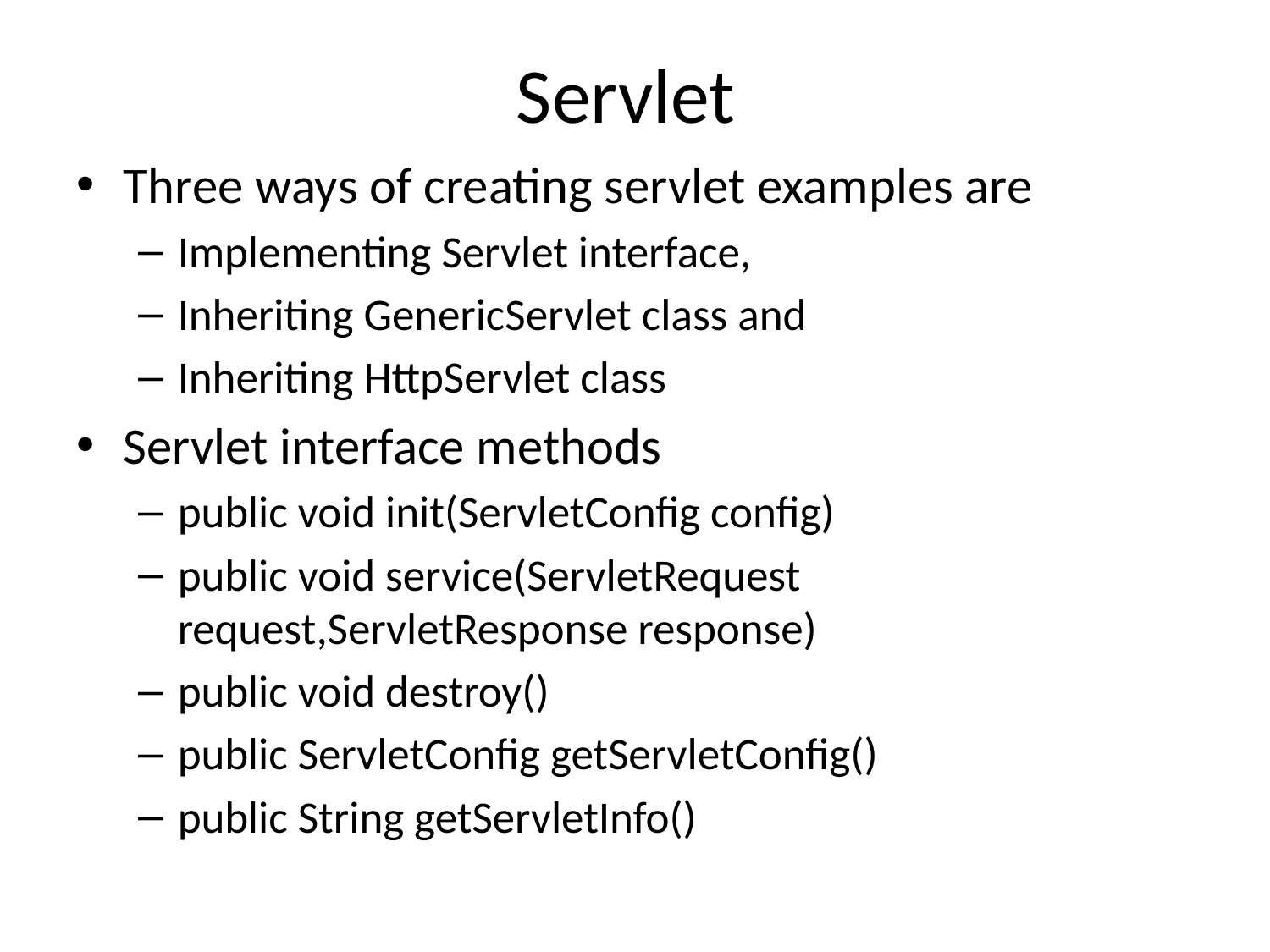

# Servlet
Three ways of creating servlet examples are
Implementing Servlet interface,
Inheriting GenericServlet class and
Inheriting HttpServlet class
Servlet interface methods
public void init(ServletConfig config)
public void service(ServletRequest request,ServletResponse response)
public void destroy()
public ServletConfig getServletConfig()
public String getServletInfo()